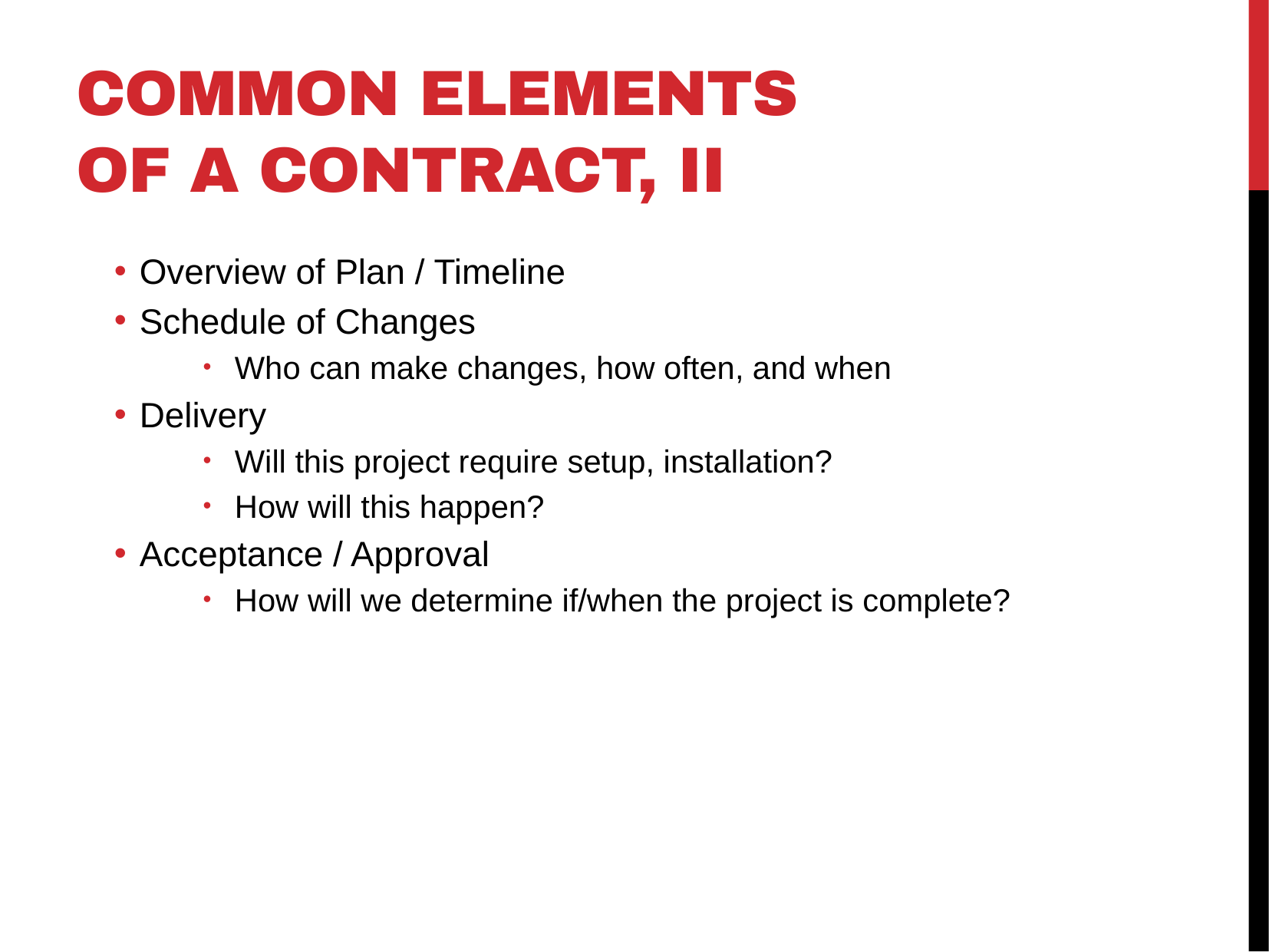

# Common Elements of a Contract, II
Overview of Plan / Timeline
Schedule of Changes
Who can make changes, how often, and when
Delivery
Will this project require setup, installation?
How will this happen?
Acceptance / Approval
How will we determine if/when the project is complete?